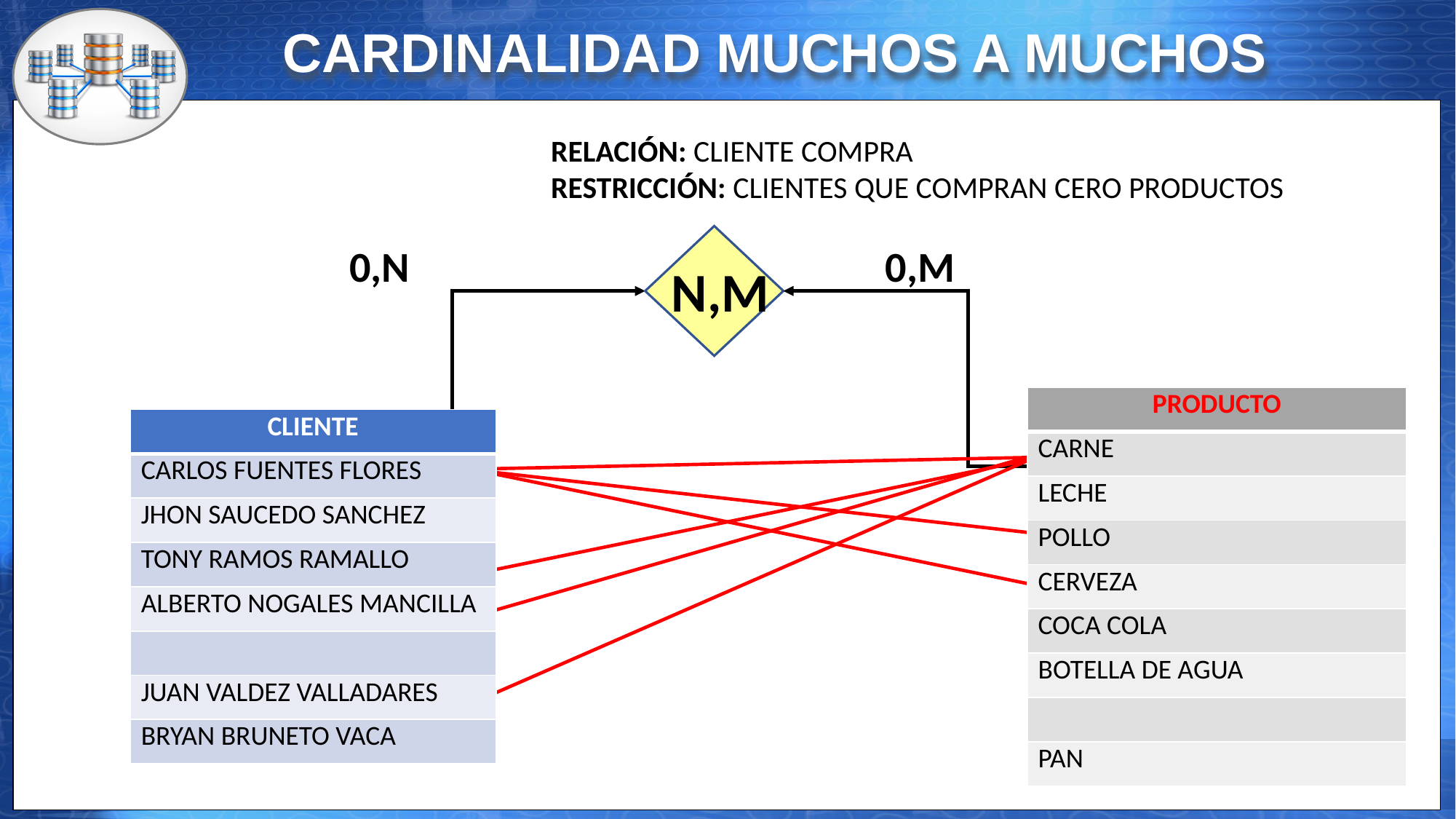

CARDINALIDAD MUCHOS A MUCHOS
RELACIÓN: CLIENTE COMPRA
RESTRICCIÓN: CLIENTES QUE COMPRAN CERO PRODUCTOS

0,M
0,N
N,M
| PRODUCTO |
| --- |
| CARNE |
| LECHE |
| POLLO |
| CERVEZA |
| COCA COLA |
| BOTELLA DE AGUA |
|  |
| PAN |
| CLIENTE |
| --- |
| CARLOS FUENTES FLORES |
| JHON SAUCEDO SANCHEZ |
| TONY RAMOS RAMALLO |
| ALBERTO NOGALES MANCILLA |
|  |
| JUAN VALDEZ VALLADARES |
| BRYAN BRUNETO VACA |